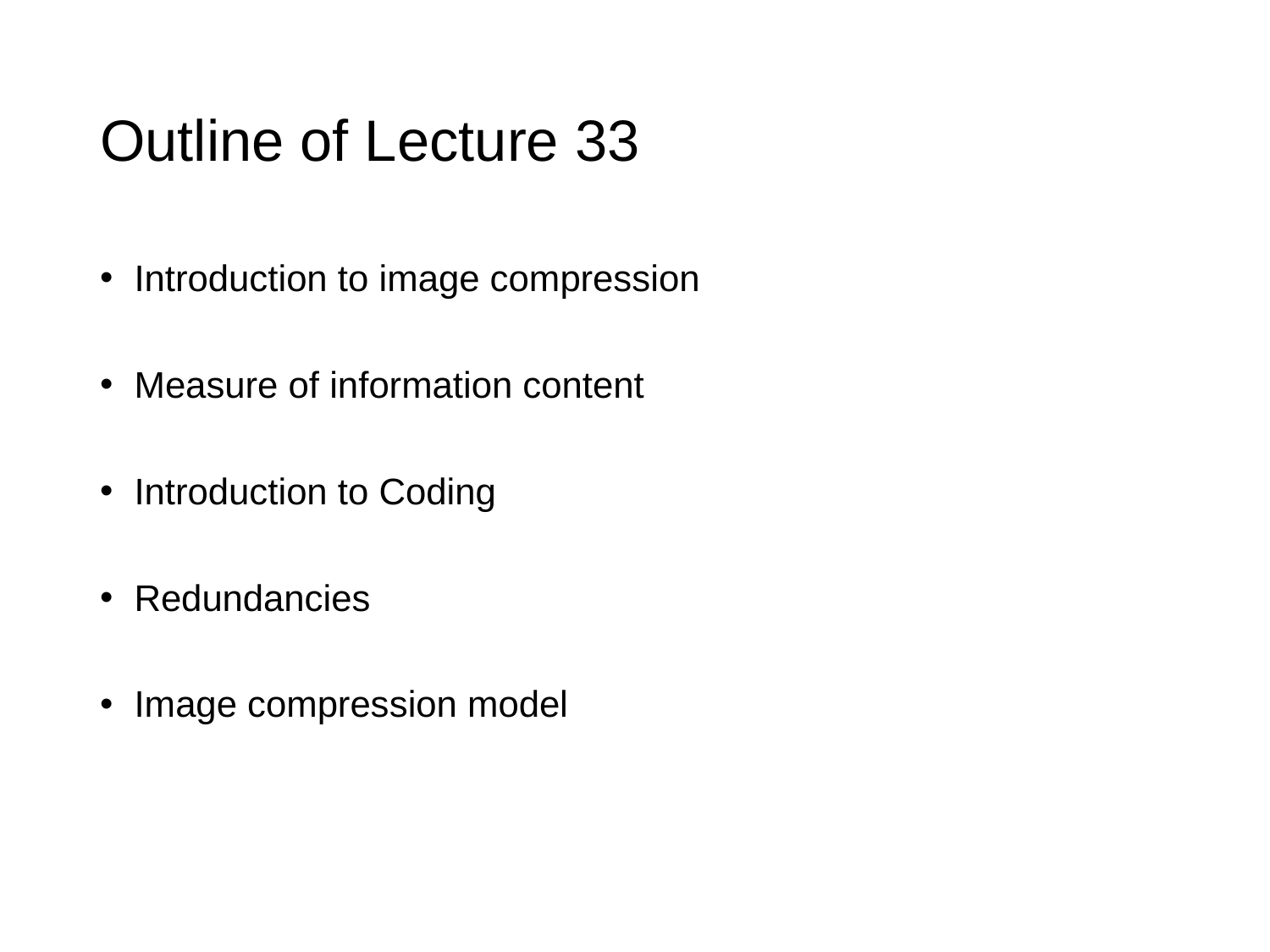

# Outline of Lecture 33
 Introduction to image compression

 Measure of information content

 Introduction to Coding

 Redundancies

 Image compression model